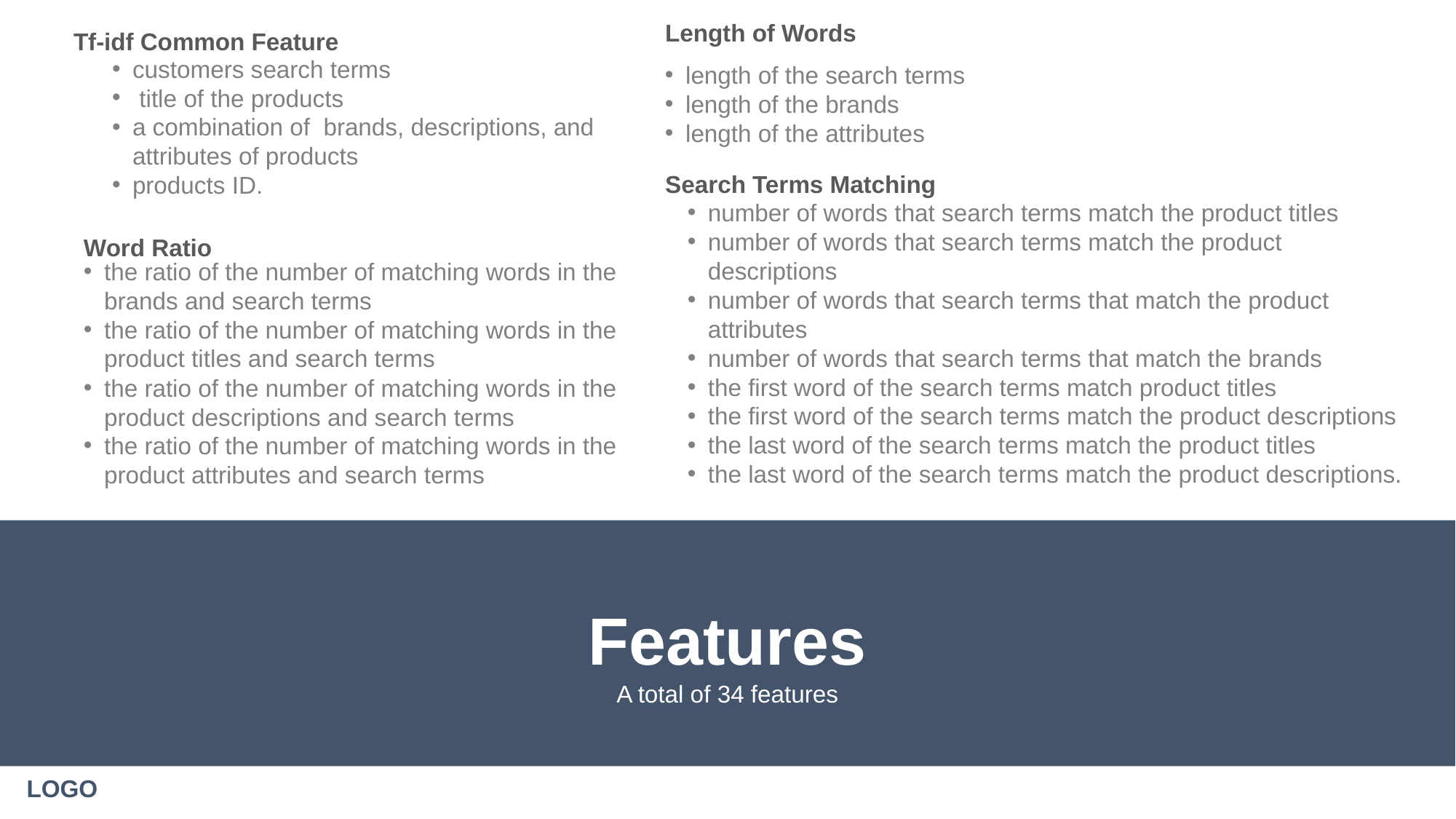

Length of Words
length of the search terms
length of the brands
length of the attributes
Tf-idf Common Feature
customers search terms
 title of the products
a combination of  brands, descriptions, and attributes of products
products ID.
Search Terms Matching
number of words that search terms match the product titles
number of words that search terms match the product descriptions
number of words that search terms that match the product attributes
number of words that search terms that match the brands
the first word of the search terms match product titles
the first word of the search terms match the product descriptions
the last word of the search terms match the product titles
the last word of the search terms match the product descriptions.
Word Ratio
the ratio of the number of matching words in the brands and search terms
the ratio of the number of matching words in the product titles and search terms
the ratio of the number of matching words in the product descriptions and search terms
the ratio of the number of matching words in the product attributes and search terms

Features
A total of 34 features
LOGO